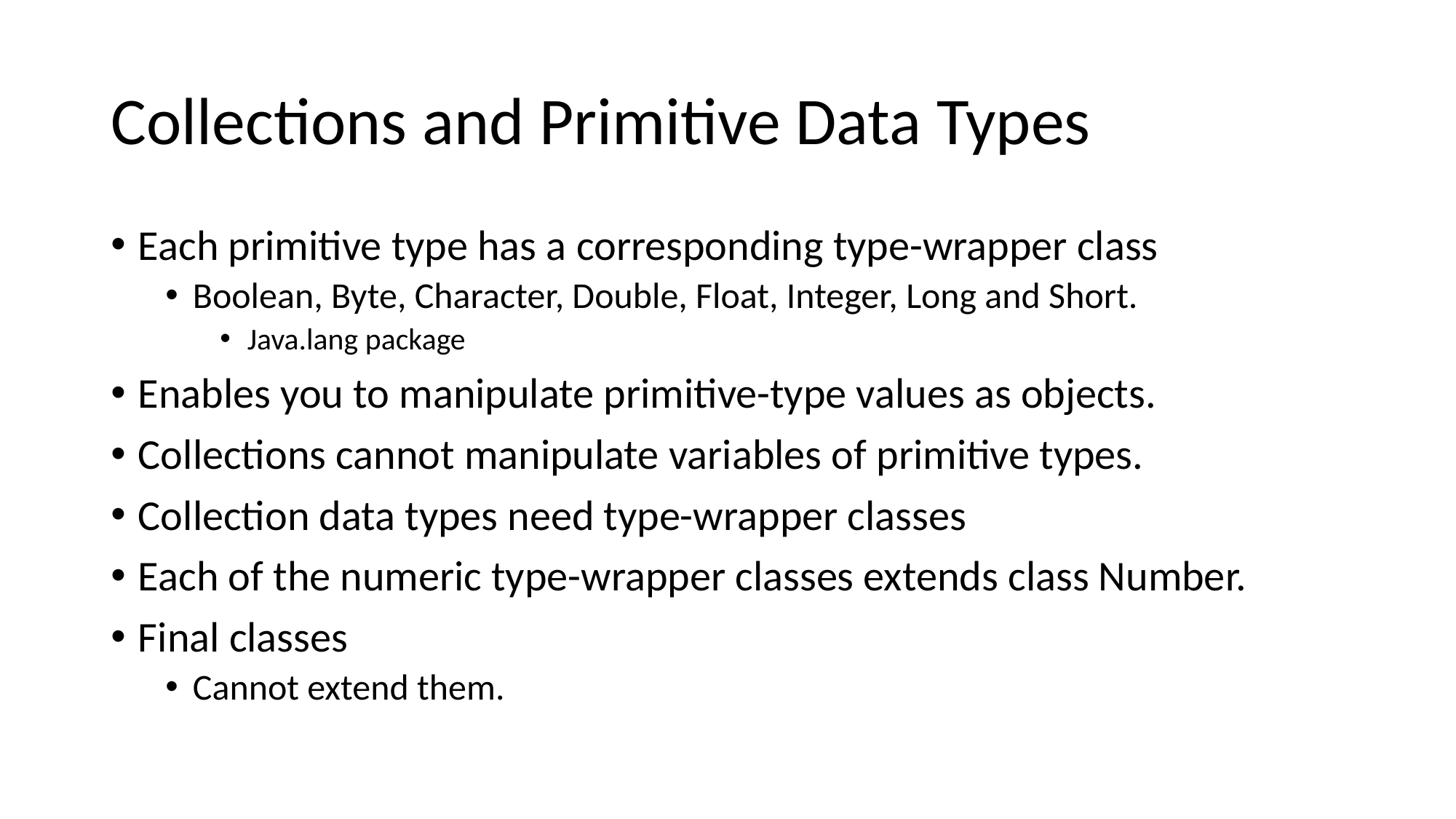

# Collections and Primitive Data Types
Each primitive type has a corresponding type-wrapper class
Boolean, Byte, Character, Double, Float, Integer, Long and Short.
Java.lang package
Enables you to manipulate primitive-type values as objects.
Collections cannot manipulate variables of primitive types.
Collection data types need type-wrapper classes
Each of the numeric type-wrapper classes extends class Number.
Final classes
Cannot extend them.